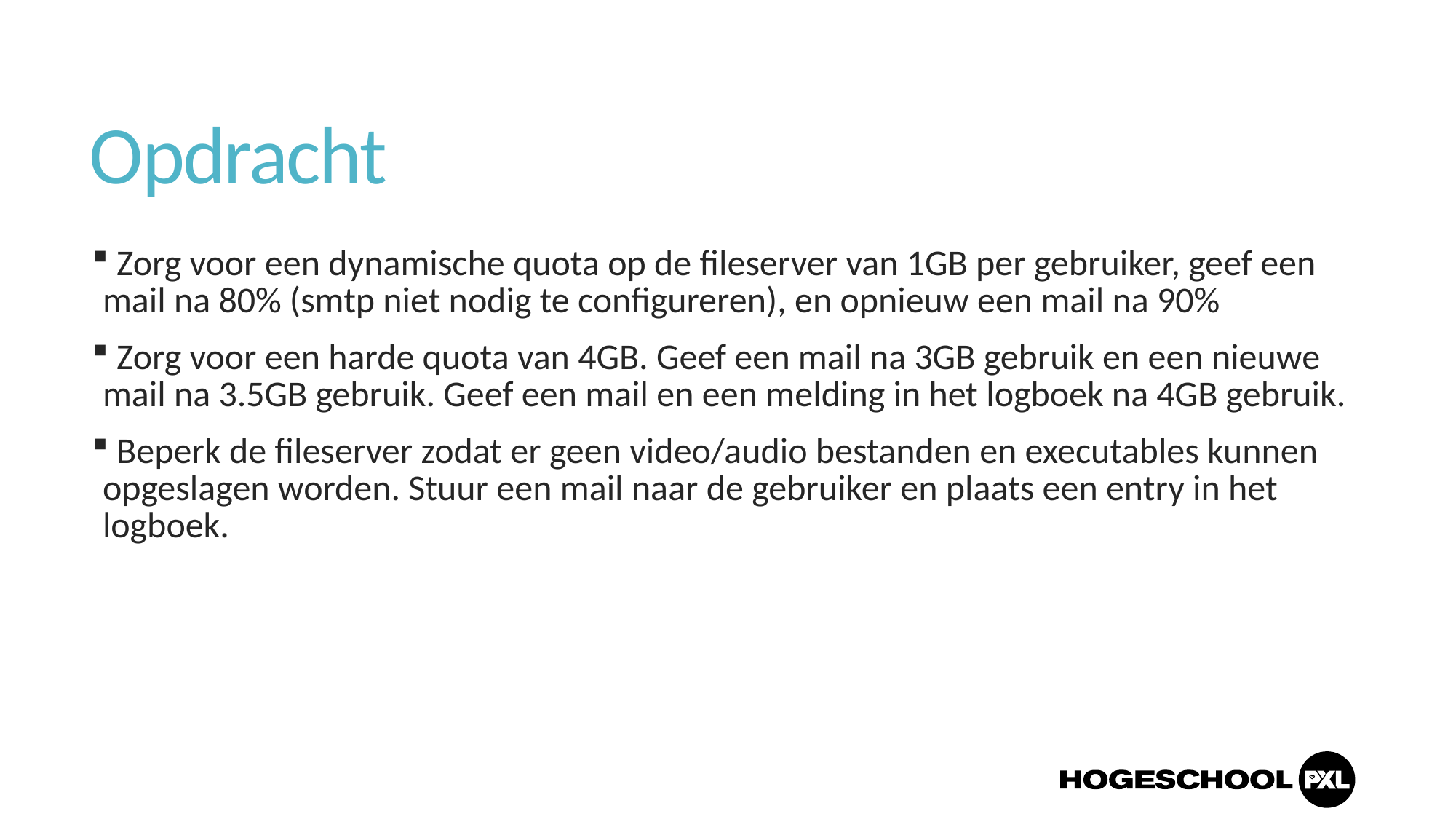

# Opdracht
 Zorg voor een dynamische quota op de fileserver van 1GB per gebruiker, geef een mail na 80% (smtp niet nodig te configureren), en opnieuw een mail na 90%
 Zorg voor een harde quota van 4GB. Geef een mail na 3GB gebruik en een nieuwe mail na 3.5GB gebruik. Geef een mail en een melding in het logboek na 4GB gebruik.
 Beperk de fileserver zodat er geen video/audio bestanden en executables kunnen opgeslagen worden. Stuur een mail naar de gebruiker en plaats een entry in het logboek.